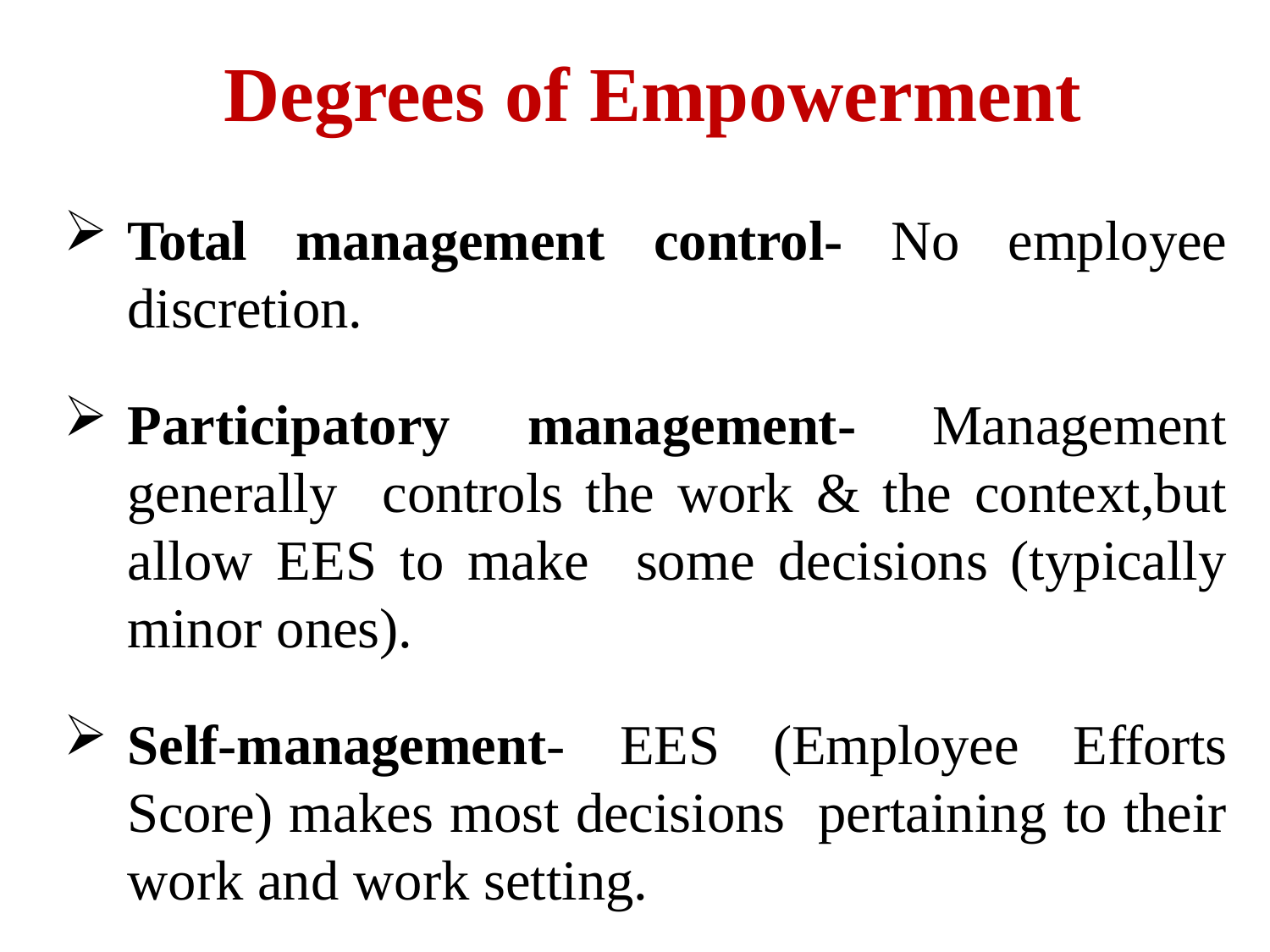

# Degrees of Empowerment
Total management control- No employee discretion.

Participatory management- Management generally  controls the work & the context,but allow EES to make  some decisions (typically minor ones).

Self-management- EES (Employee Efforts Score) makes most decisions  pertaining to their work and work setting.